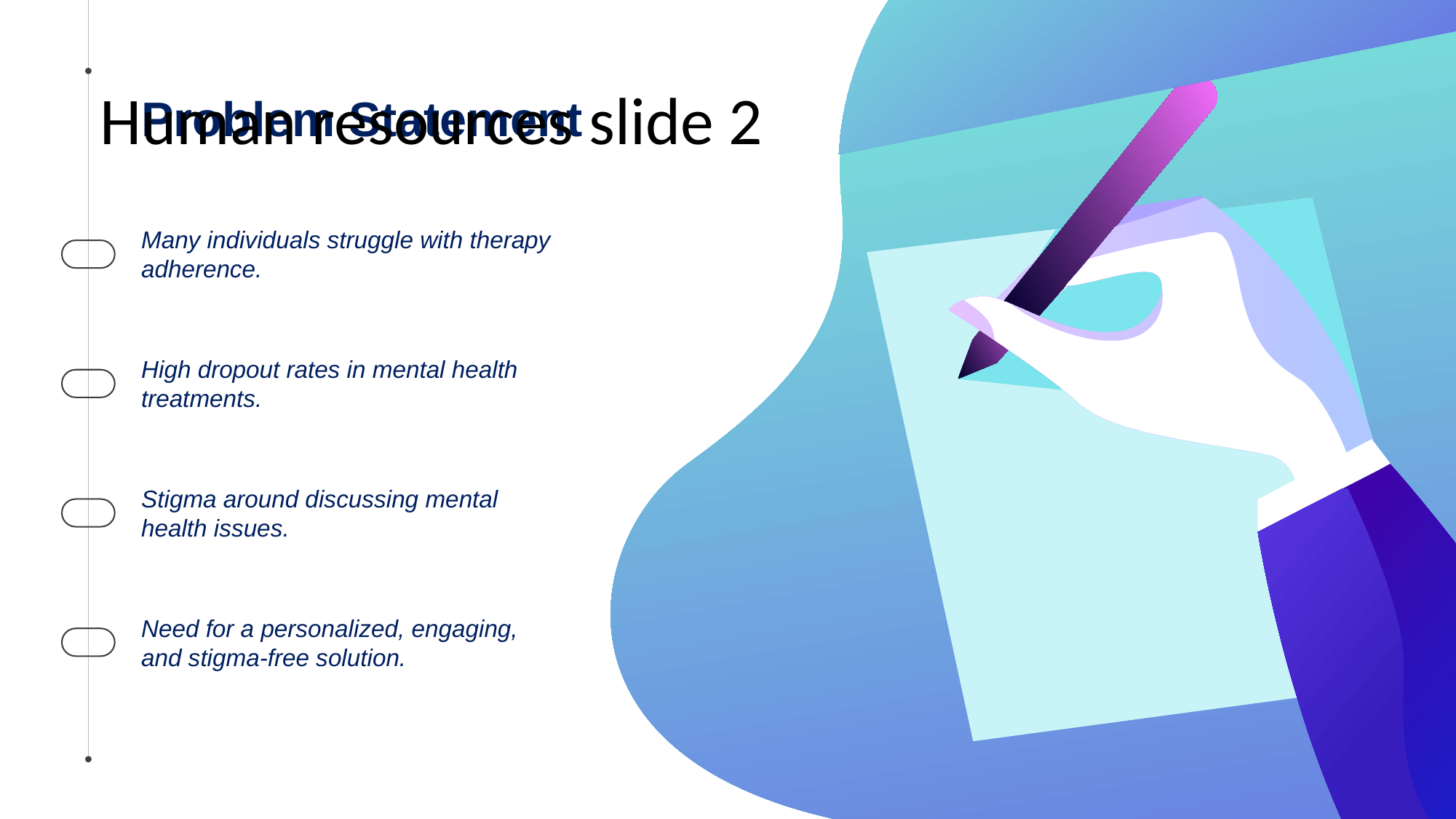

# Human resources slide 2

Problem Statement
Many individuals struggle with therapy adherence.

High dropout rates in mental health treatments.

Stigma around discussing mental health issues.

Need for a personalized, engaging, and stigma-free solution.